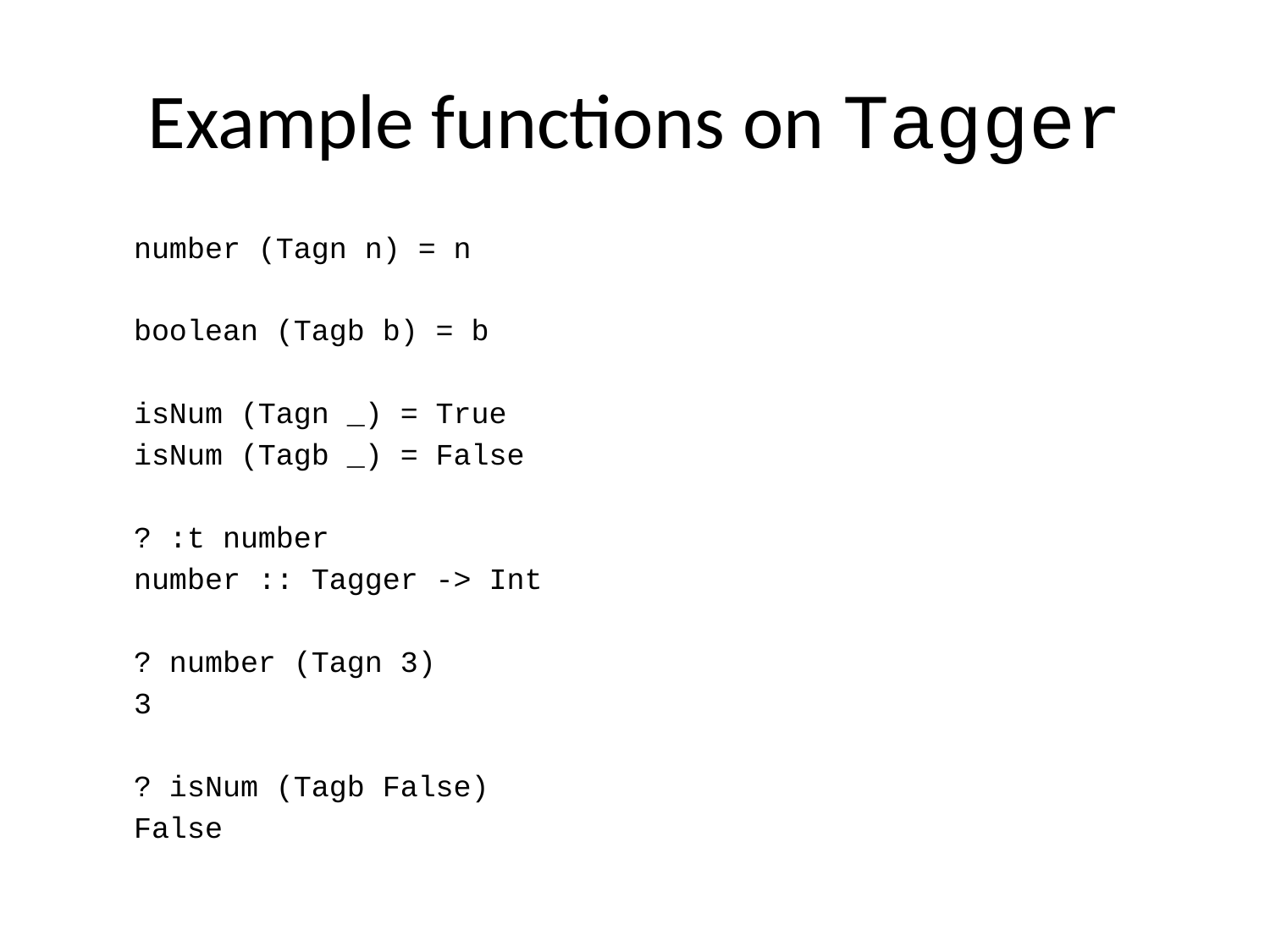

# Example functions on Tagger
number (Tagn n) = n

boolean (Tagb b) = b

isNum (Tagn _) = True
isNum (Tagb _) = False

? :t number
number :: Tagger -> Int

? number (Tagn 3)
3

? isNum (Tagb False)
False